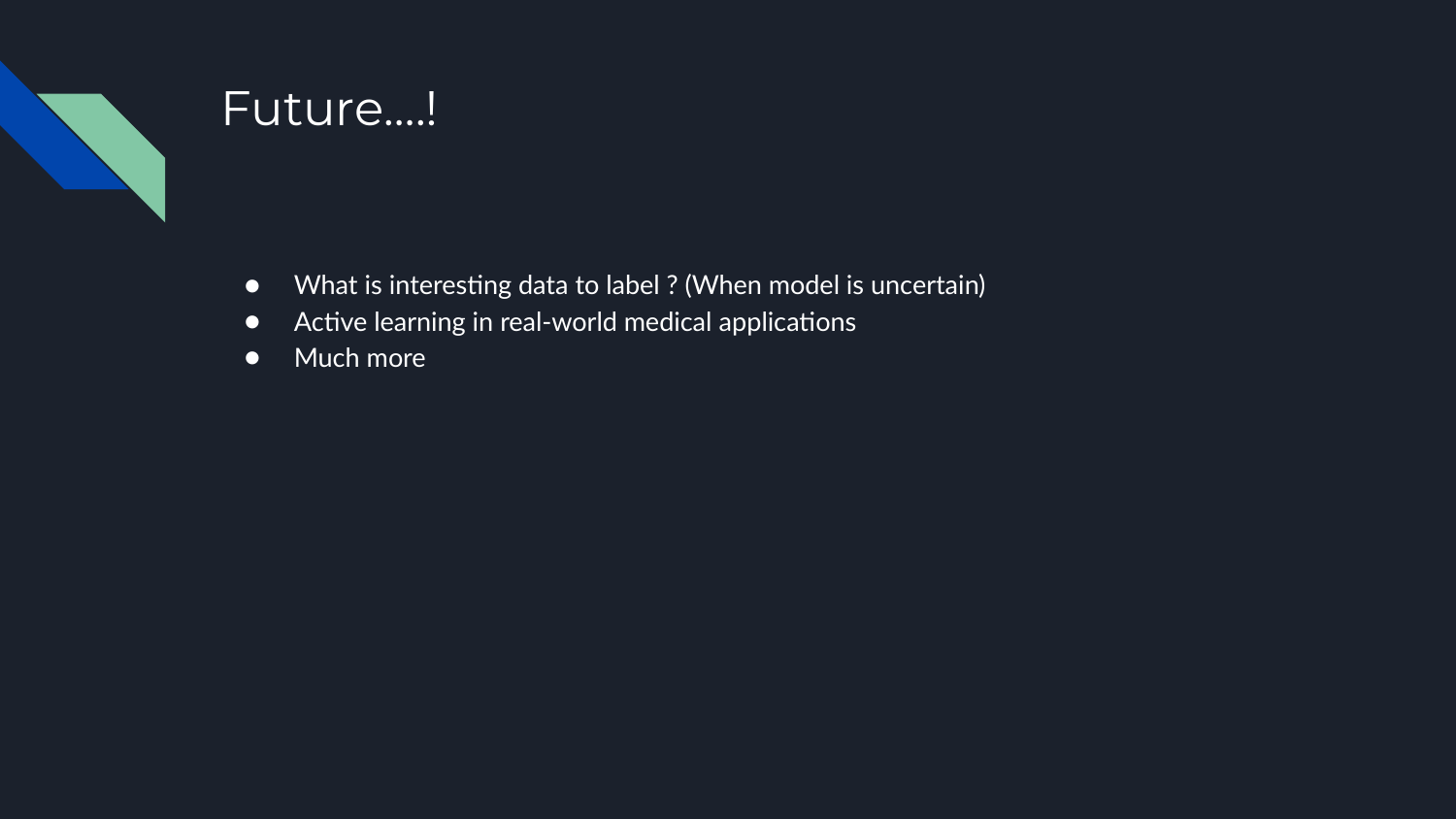

# Future….!
What is interesting data to label ? (When model is uncertain)
Active learning in real-world medical applications
Much more